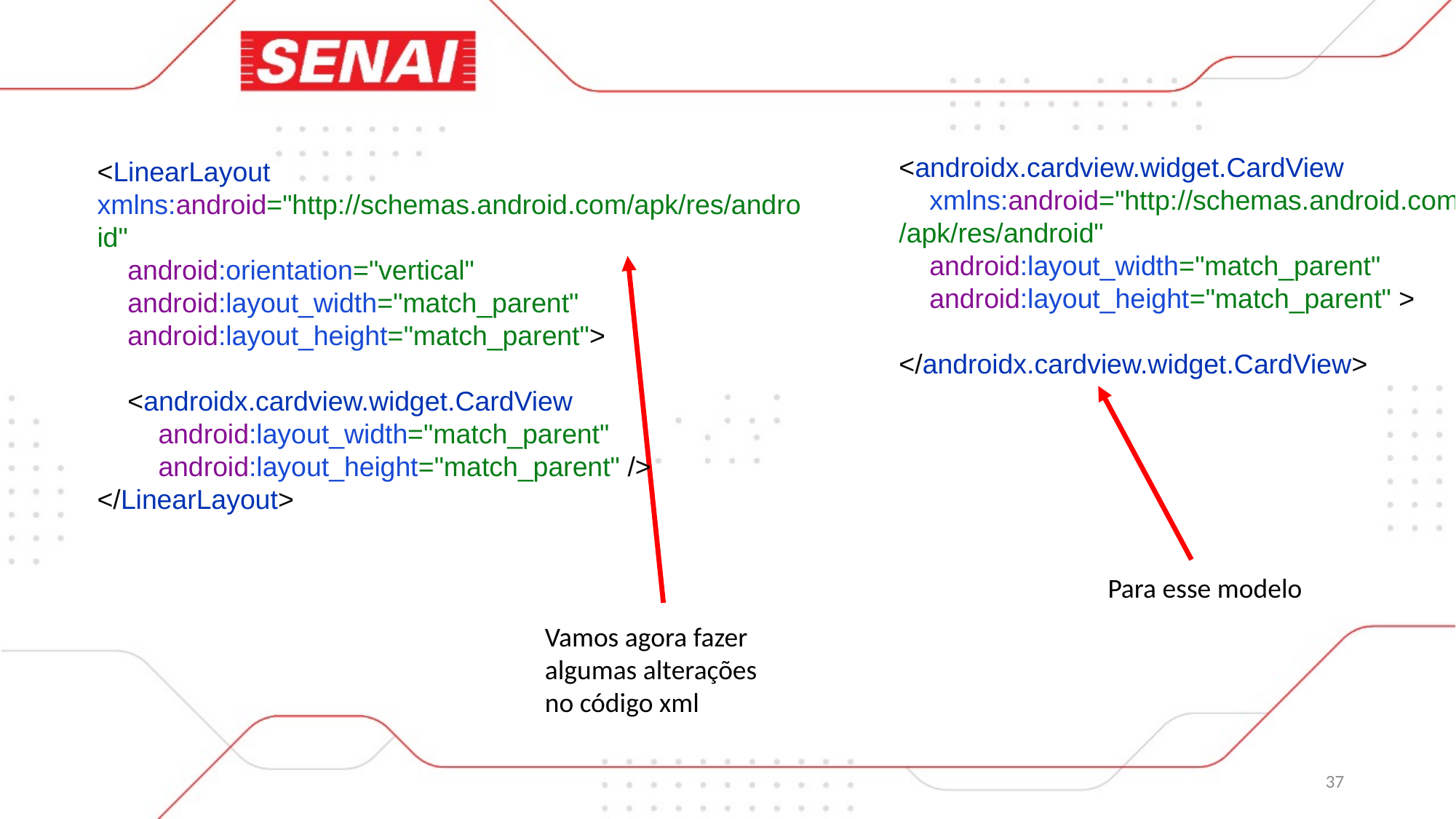

<androidx.cardview.widget.CardView
    xmlns:android="http://schemas.android.com
/apk/res/android"
    android:layout_width="match_parent"
    android:layout_height="match_parent" >
</androidx.cardview.widget.CardView>
<LinearLayout xmlns:android="http://schemas.android.com/apk/res/android"
    android:orientation="vertical"
    android:layout_width="match_parent"
    android:layout_height="match_parent">
    <androidx.cardview.widget.CardView
        android:layout_width="match_parent"
        android:layout_height="match_parent" />
</LinearLayout>
Para esse modelo
Vamos agora fazer algumas alterações no código xml
37